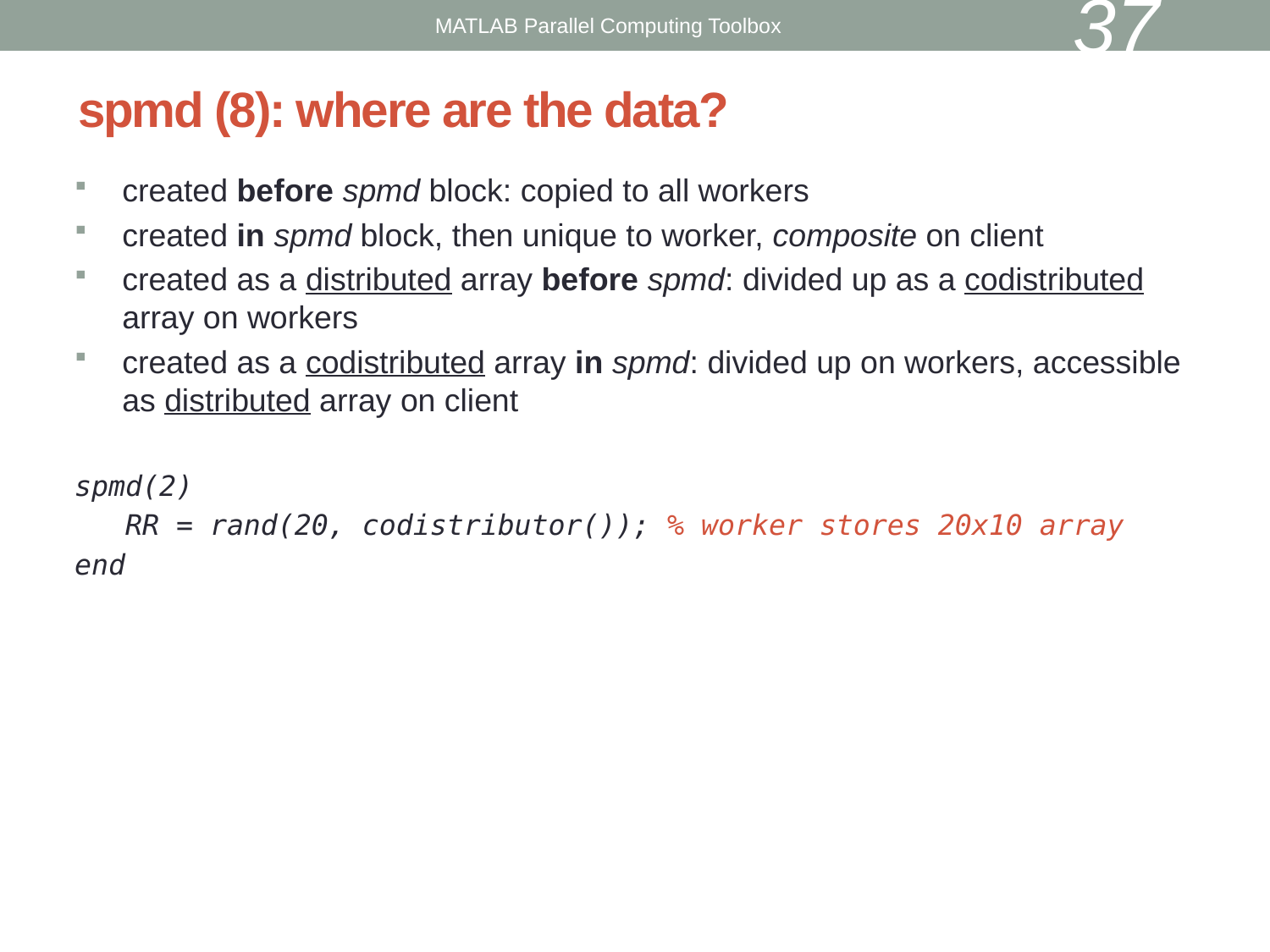

37
MATLAB Parallel Computing Toolbox
# spmd (8): where are the data?
created before spmd block: copied to all workers
created in spmd block, then unique to worker, composite on client
created as a distributed array before spmd: divided up as a codistributed array on workers
created as a codistributed array in spmd: divided up on workers, accessible as distributed array on client

spmd(2)
   RR = rand(20, codistributor()); % worker stores 20x10 array
end